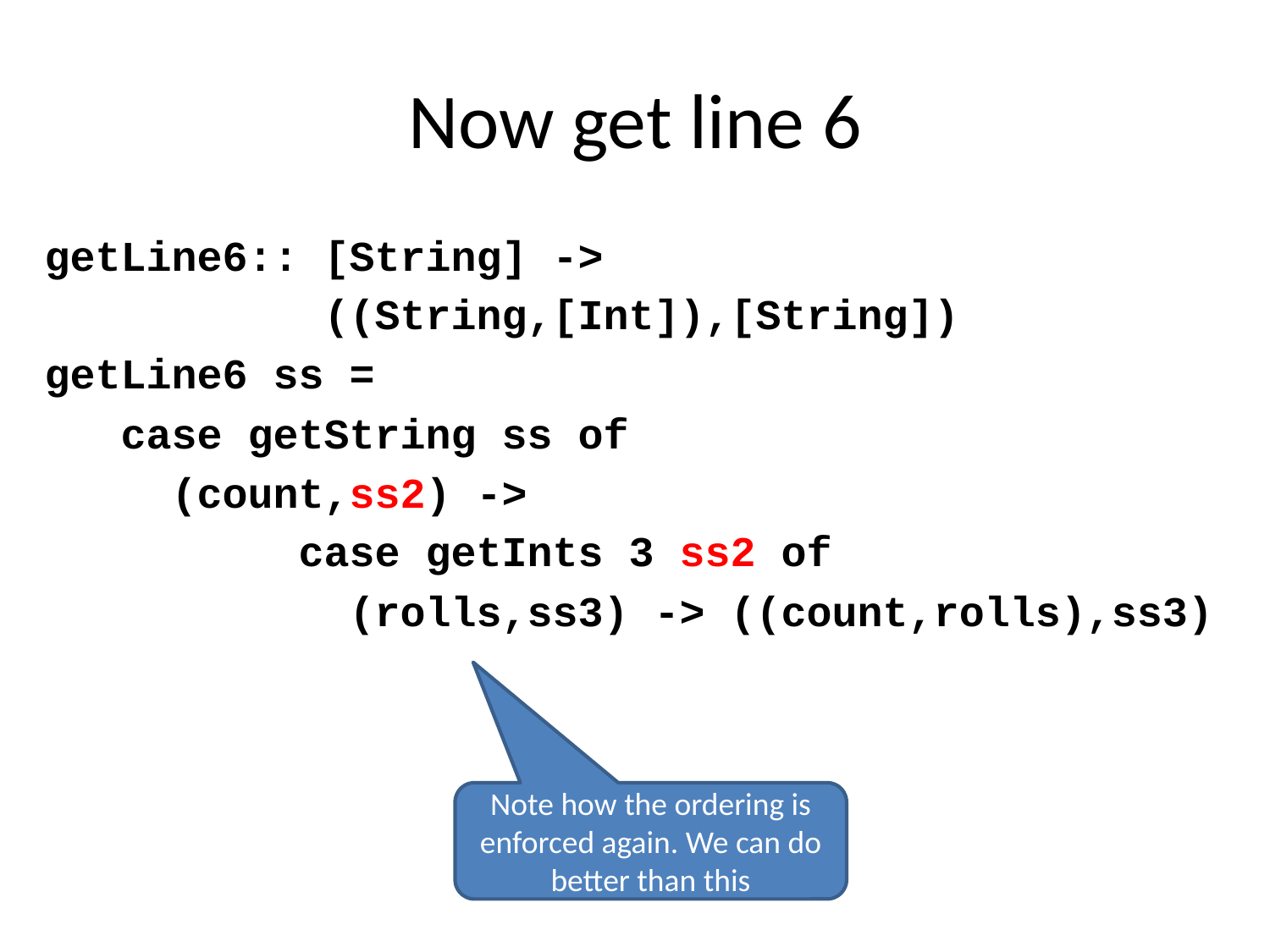

# Now get line 6
getLine6:: [String] ->
           ((String,[Int]),[String])
getLine6 ss =
   case getString ss of
     (count,ss2) ->
          case getInts 3 ss2 of
            (rolls,ss3) -> ((count,rolls),ss3)

Note how the ordering is enforced again. We can do better than this